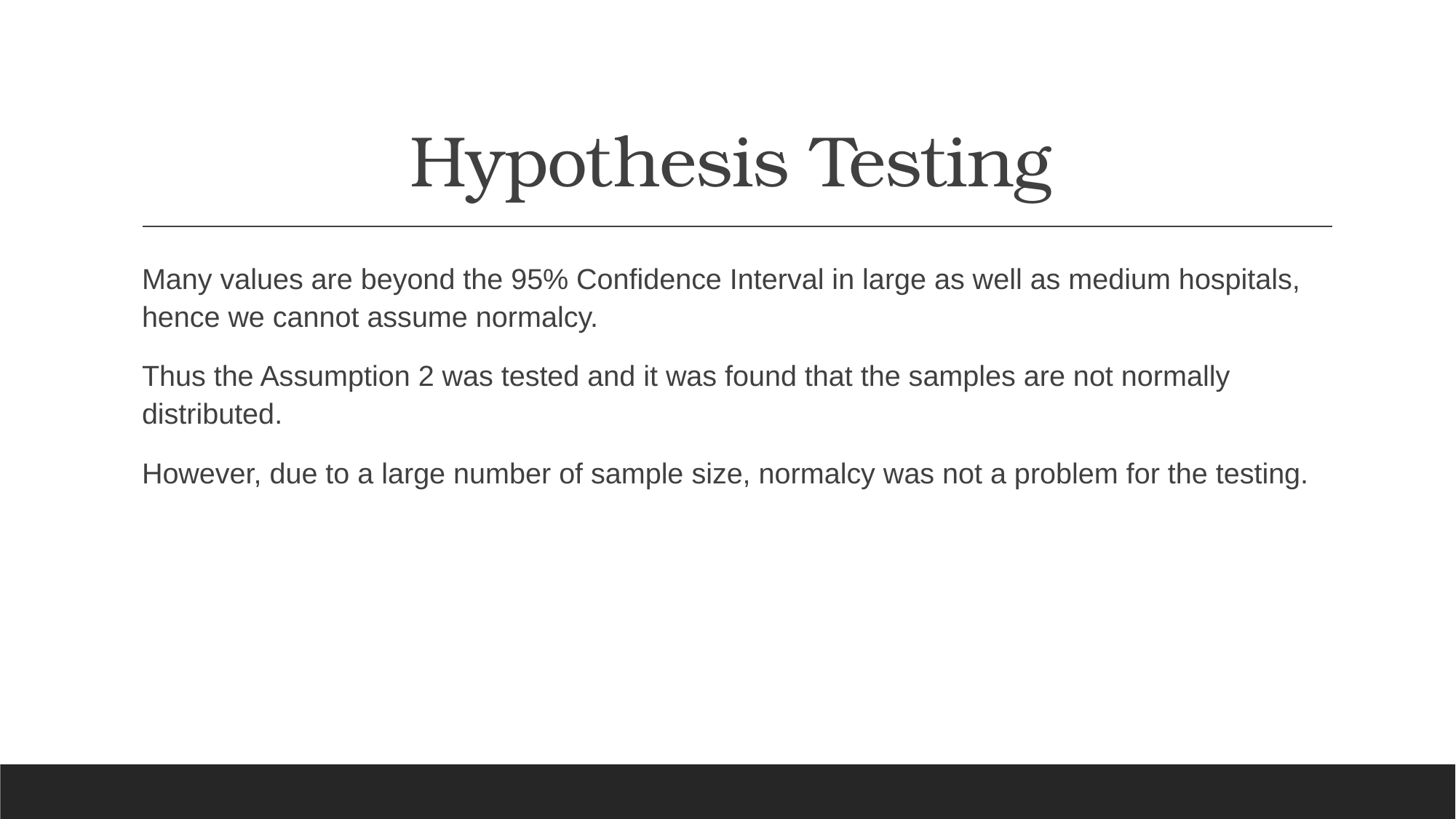

# Hypothesis Testing
Many values are beyond the 95% Confidence Interval in large as well as medium hospitals, hence we cannot assume normalcy.
Thus the Assumption 2 was tested and it was found that the samples are not normally distributed.
However, due to a large number of sample size, normalcy was not a problem for the testing.